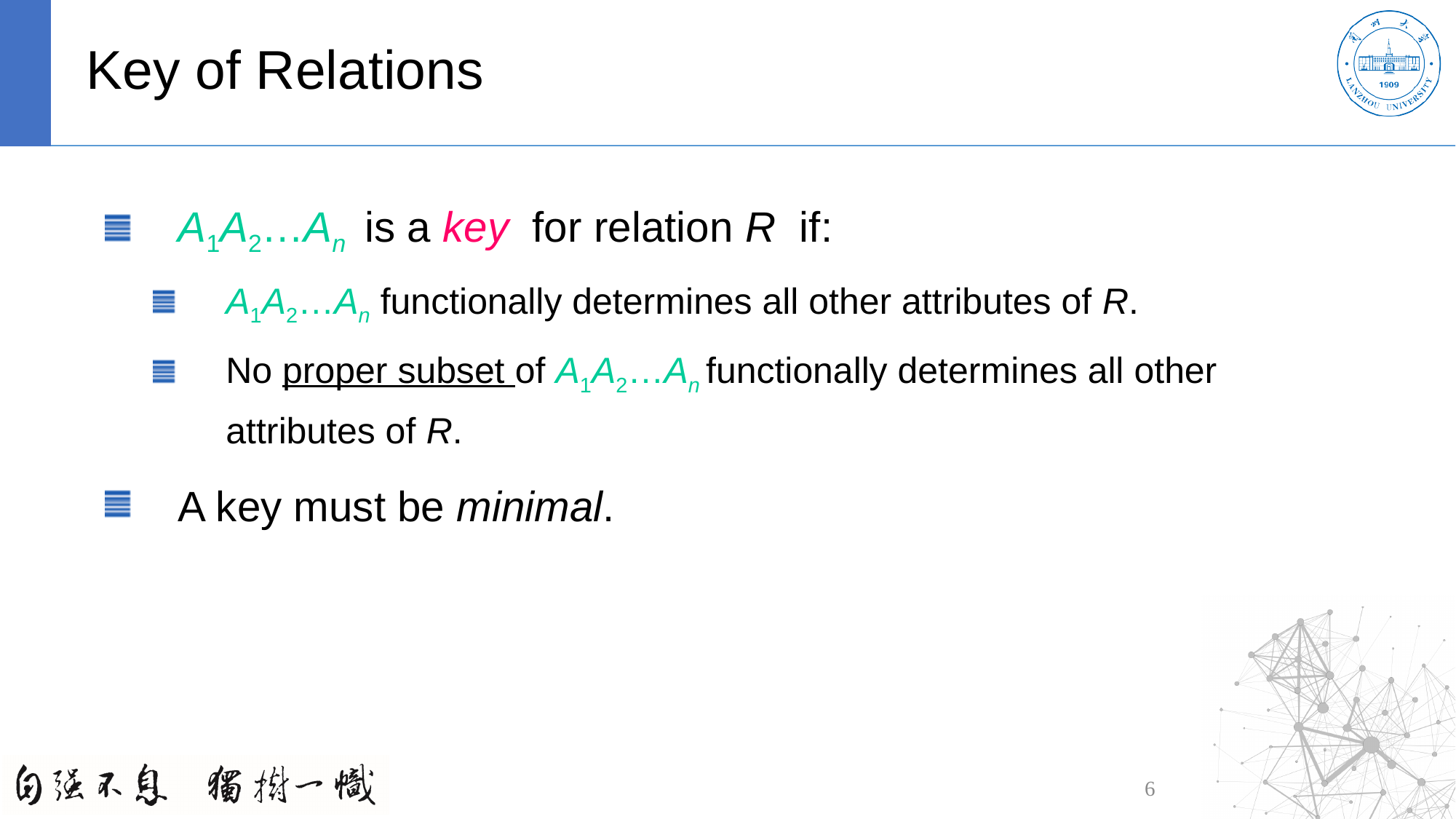

# Key of Relations
A1A2…An  is a key  for relation R  if:
A1A2…An functionally determines all other attributes of R.
No proper subset of A1A2…An functionally determines all other attributes of R.
A key must be minimal.
6